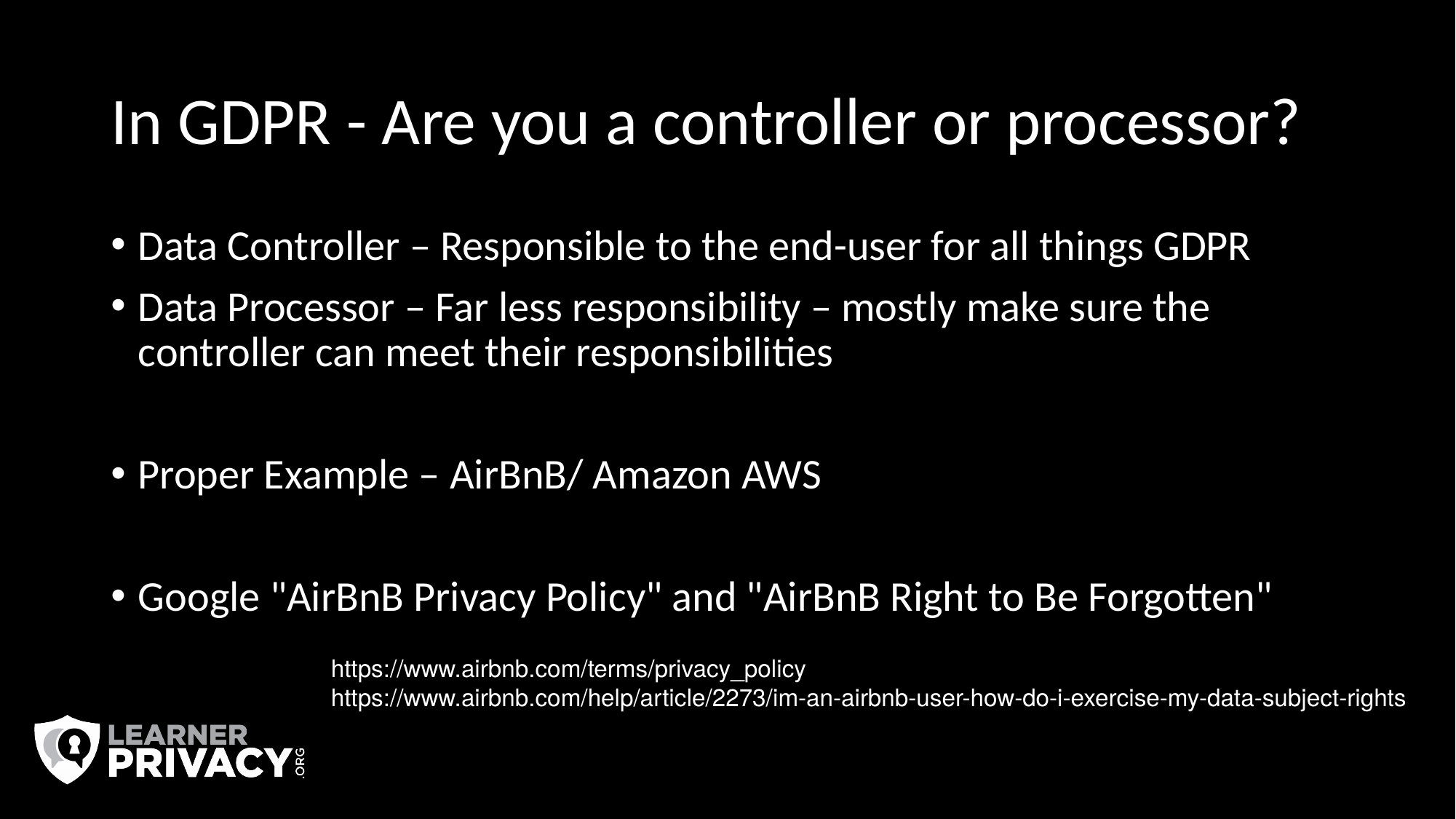

# In GDPR - Are you a controller or processor?
Data Controller – Responsible to the end-user for all things GDPR
Data Processor – Far less responsibility – mostly make sure the controller can meet their responsibilities

Proper Example – AirBnB/ Amazon AWS

Google "AirBnB Privacy Policy" and "AirBnB Right to Be Forgotten"
https://www.airbnb.com/terms/privacy_policy
https://www.airbnb.com/help/article/2273/im-an-airbnb-user-how-do-i-exercise-my-data-subject-rights